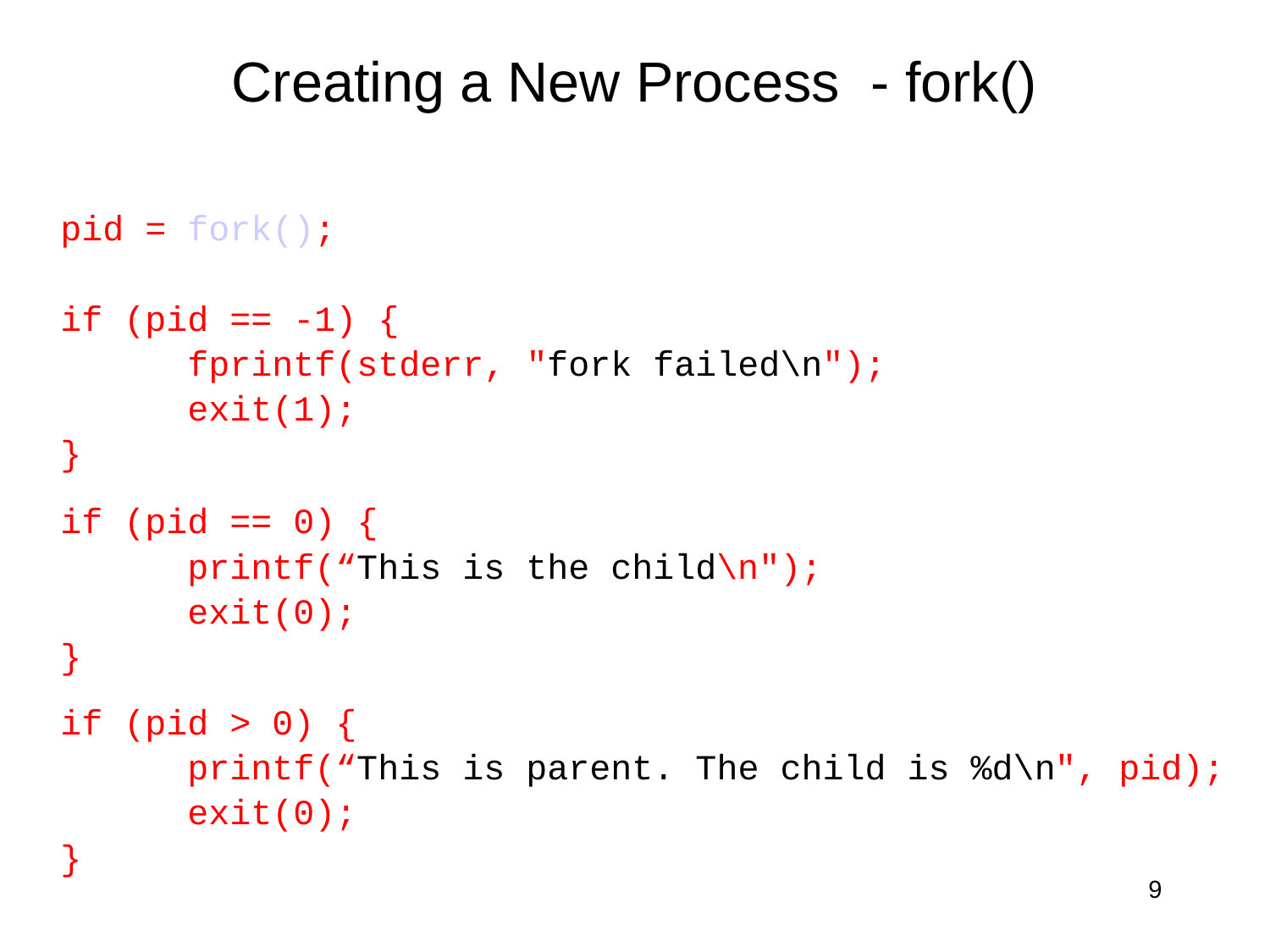

# Creating a New Process  - fork()

	pid = fork();

	if (pid == -1) {
		fprintf(stderr, "fork failed\n");
		exit(1);
	}

	if (pid == 0) {
		printf(“This is the child\n");
		exit(0);
	}

	if (pid > 0) {
		printf(“This is parent. The child is %d\n", pid);
		exit(0);
	}
9